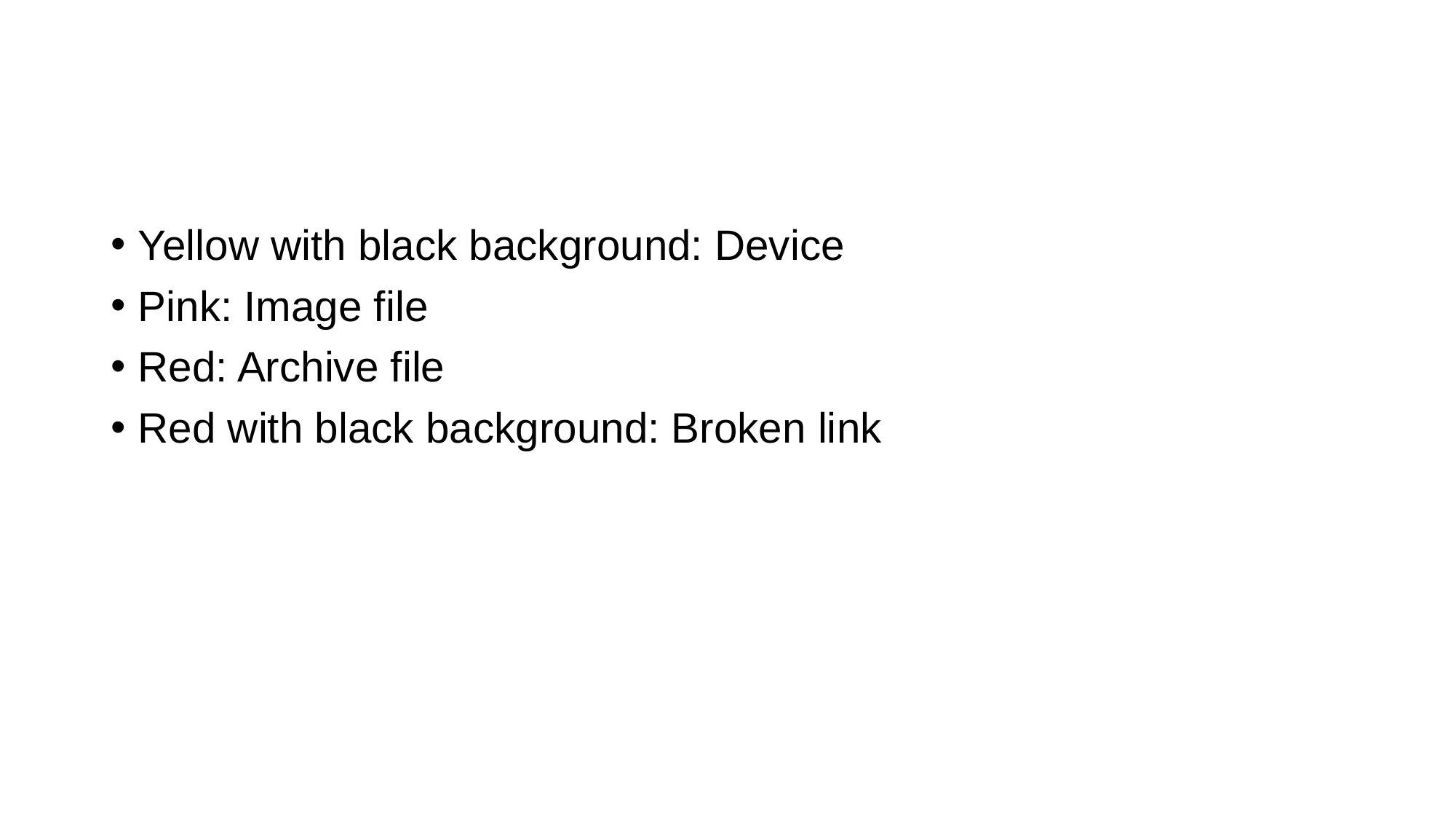

#
Yellow with black background: Device
Pink: Image file
Red: Archive file
Red with black background: Broken link